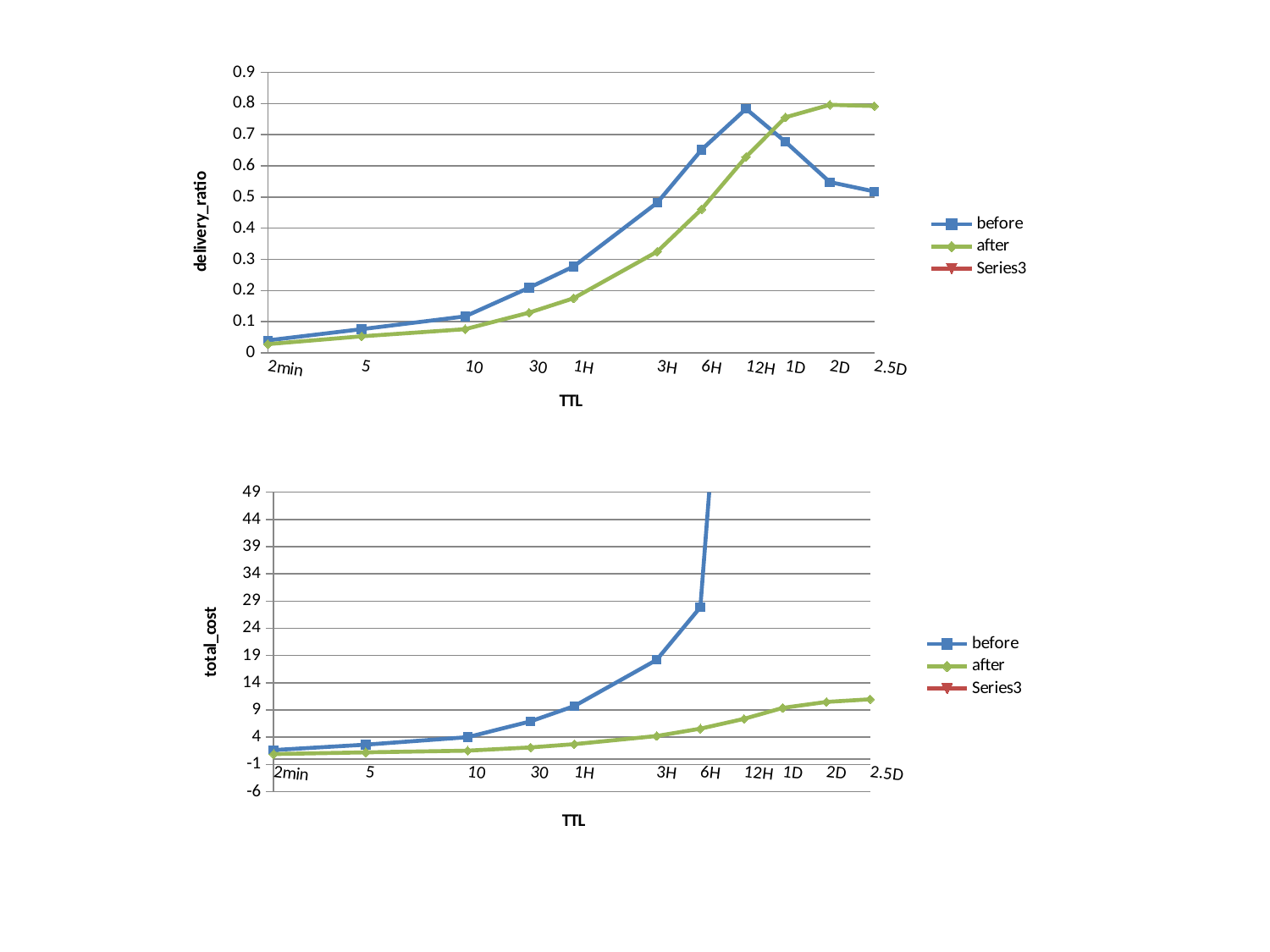

### Chart

| Category | before | after |  |
|---|---|---|---|
| 2min | 0.04 | 0.028 | None |
|  | None | None | None |
|  | None | None | None |
|  | None | None | None |
|  | None | None | None |
|  | None | None | None |
|  | None | None | None |
|  | None | None | None |
|  | None | None | None |
|  | None | None | None |
|  | None | None | None |
|  | None | None | None |
|  | None | None | None |
|  | None | None | None |
|  | None | None | None |
|  | None | None | None |
|  | None | None | None |
|  | None | None | None |
|  | None | None | None |
| 5 | 0.076 | 0.053 | None |
|  | None | None | None |
|  | None | None | None |
|  | None | None | None |
|  | None | None | None |
|  | None | None | None |
|  | None | None | None |
|  | None | None | None |
|  | None | None | None |
|  | None | None | None |
|  | None | None | None |
|  | None | None | None |
|  | None | None | None |
|  | None | None | None |
|  | None | None | None |
|  | None | None | None |
|  | None | None | None |
|  | None | None | None |
|  | None | None | None |
|  | None | None | None |
|  | None | None | None |
| 10 | 0.117 | 0.076 | None |
|  | None | None | None |
|  | None | None | None |
|  | None | None | None |
|  | None | None | None |
|  | None | None | None |
|  | None | None | None |
|  | None | None | None |
|  | None | None | None |
|  | None | None | None |
|  | None | None | None |
|  | None | None | None |
|  | None | None | None |
| 30 | 0.209 | 0.129 | None |
|  | None | None | None |
|  | None | None | None |
|  | None | None | None |
|  | None | None | None |
|  | None | None | None |
|  | None | None | None |
|  | None | None | None |
|  | None | None | None |
| 1H | 0.277 | 0.175 | None |
|  | None | None | None |
|  | None | None | None |
|  | None | None | None |
|  | None | None | None |
|  | None | None | None |
|  | None | None | None |
|  | None | None | None |
|  | None | None | None |
|  | None | None | None |
|  | None | None | None |
|  | None | None | None |
|  | None | None | None |
|  | None | None | None |
|  | None | None | None |
|  | None | None | None |
|  | None | None | None |
| 3H | 0.482 | 0.325 | None |
|  | None | None | None |
|  | None | None | None |
|  | None | None | None |
|  | None | None | None |
|  | None | None | None |
|  | None | None | None |
|  | None | None | None |
|  | None | None | None |
| 6H | 0.652 | 0.461 | None |
|  | None | None | None |
|  | None | None | None |
|  | None | None | None |
|  | None | None | None |
|  | None | None | None |
|  | None | None | None |
|  | None | None | None |
|  | None | None | None |
| 12H | 0.783 | 0.629 | None |
|  | None | None | None |
|  | None | None | None |
|  | None | None | None |
|  | None | None | None |
|  | None | None | None |
|  | None | None | None |
|  | None | None | None |
| 1D | 0.677 | 0.756 | None |
|  | None | None | None |
|  | None | None | None |
|  | None | None | None |
|  | None | None | None |
|  | None | None | None |
|  | None | None | None |
|  | None | None | None |
|  | None | None | None |
| 2D | 0.548 | 0.796 | None |
|  | None | None | None |
|  | None | None | None |
|  | None | None | None |
|  | None | None | None |
|  | None | None | None |
|  | None | None | None |
|  | None | None | None |
|  | None | None | None |
| 2.5D | 0.518 | 0.792 | None |

### Chart

| Category | before | after |  |
|---|---|---|---|
|  | 1.643 | 0.906 | None |
|  | None | None | None |
|  | None | None | None |
|  | None | None | None |
|  | None | None | None |
|  | None | None | None |
|  | None | None | None |
|  | None | None | None |
|  | None | None | None |
|  | None | None | None |
|  | None | None | None |
|  | None | None | None |
|  | None | None | None |
|  | None | None | None |
|  | None | None | None |
|  | None | None | None |
|  | None | None | None |
|  | None | None | None |
|  | None | None | None |
|  | 2.63 | 1.22 | None |
|  | None | None | None |
|  | None | None | None |
|  | None | None | None |
|  | None | None | None |
|  | None | None | None |
|  | None | None | None |
|  | None | None | None |
|  | None | None | None |
|  | None | None | None |
|  | None | None | None |
|  | None | None | None |
|  | None | None | None |
|  | None | None | None |
|  | None | None | None |
|  | None | None | None |
|  | None | None | None |
|  | None | None | None |
|  | None | None | None |
|  | None | None | None |
|  | None | None | None |
|  | 4.003 | 1.525 | None |
|  | None | None | None |
|  | None | None | None |
|  | None | None | None |
|  | None | None | None |
|  | None | None | None |
|  | None | None | None |
|  | None | None | None |
|  | None | None | None |
|  | None | None | None |
|  | None | None | None |
|  | None | None | None |
|  | None | None | None |
|  | 6.913 | 2.125 | None |
|  | None | None | None |
|  | None | None | None |
|  | None | None | None |
|  | None | None | None |
|  | None | None | None |
|  | None | None | None |
|  | None | None | None |
|  | None | None | None |
|  | 9.71 | 2.72 | None |
|  | None | None | None |
|  | None | None | None |
|  | None | None | None |
|  | None | None | None |
|  | None | None | None |
|  | None | None | None |
|  | None | None | None |
|  | None | None | None |
|  | None | None | None |
|  | None | None | None |
|  | None | None | None |
|  | None | None | None |
|  | None | None | None |
|  | None | None | None |
|  | None | None | None |
|  | None | None | None |
|  | 18.206 | 4.217 | None |
|  | None | None | None |
|  | None | None | None |
|  | None | None | None |
|  | None | None | None |
|  | None | None | None |
|  | None | None | None |
|  | None | None | None |
|  | None | None | None |
|  | 27.871 | 5.564 | None |
|  | None | None | None |
|  | None | None | None |
|  | None | None | None |
|  | None | None | None |
|  | None | None | None |
|  | None | None | None |
|  | None | None | None |
|  | None | None | None |
|  | 131.785 | 7.361 | None |
|  | None | None | None |
|  | None | None | None |
|  | None | None | None |
|  | None | None | None |
|  | None | None | None |
|  | None | None | None |
|  | None | None | None |
|  | 974.912 | 9.387 | None |
|  | None | None | None |
|  | None | None | None |
|  | None | None | None |
|  | None | None | None |
|  | None | None | None |
|  | None | None | None |
|  | None | None | None |
|  | None | None | None |
|  | 1470.78 | 10.473 | None |
|  | None | None | None |
|  | None | None | None |
|  | None | None | None |
|  | None | None | None |
|  | None | None | None |
|  | None | None | None |
|  | None | None | None |
|  | None | None | None |
|  | 1594.156 | 10.962 | None |